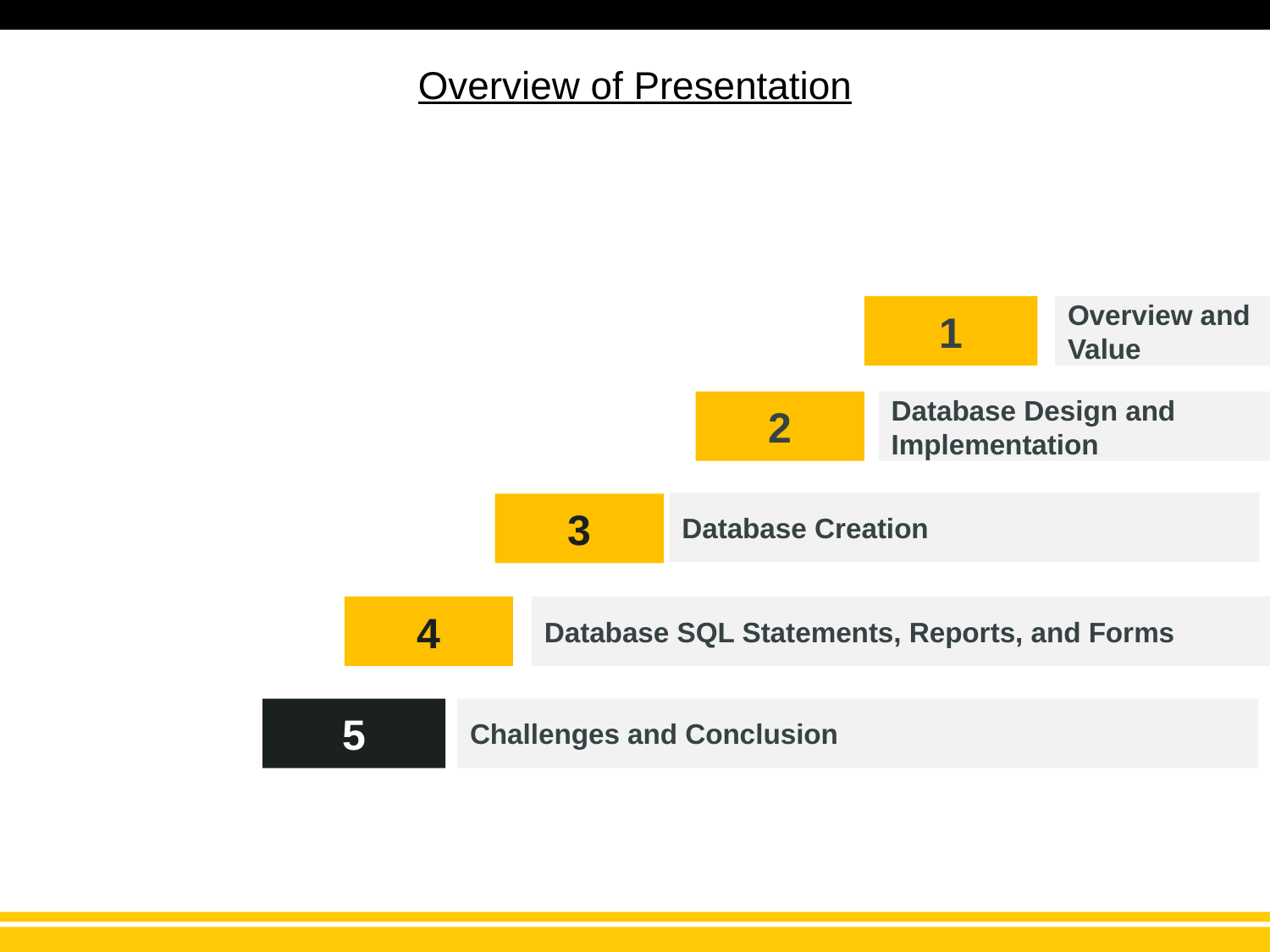

# Overview of Presentation
1
Database Creation
Overview and Value
2
Database Design and Implementation
3
4
Database SQL Statements, Reports, and Forms
5
Challenges and Conclusion